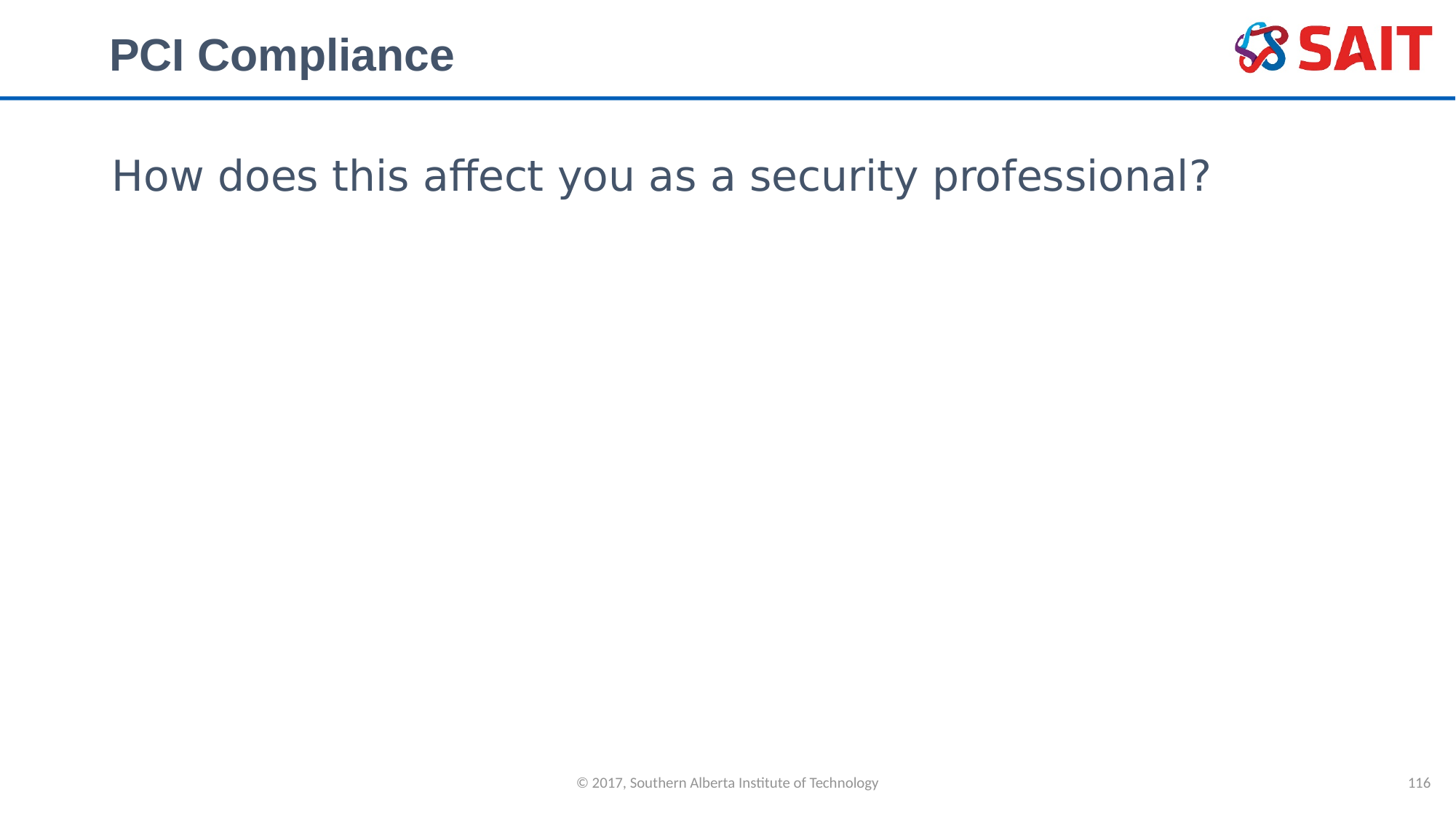

# PCI Compliance
How does this affect you as a security professional?